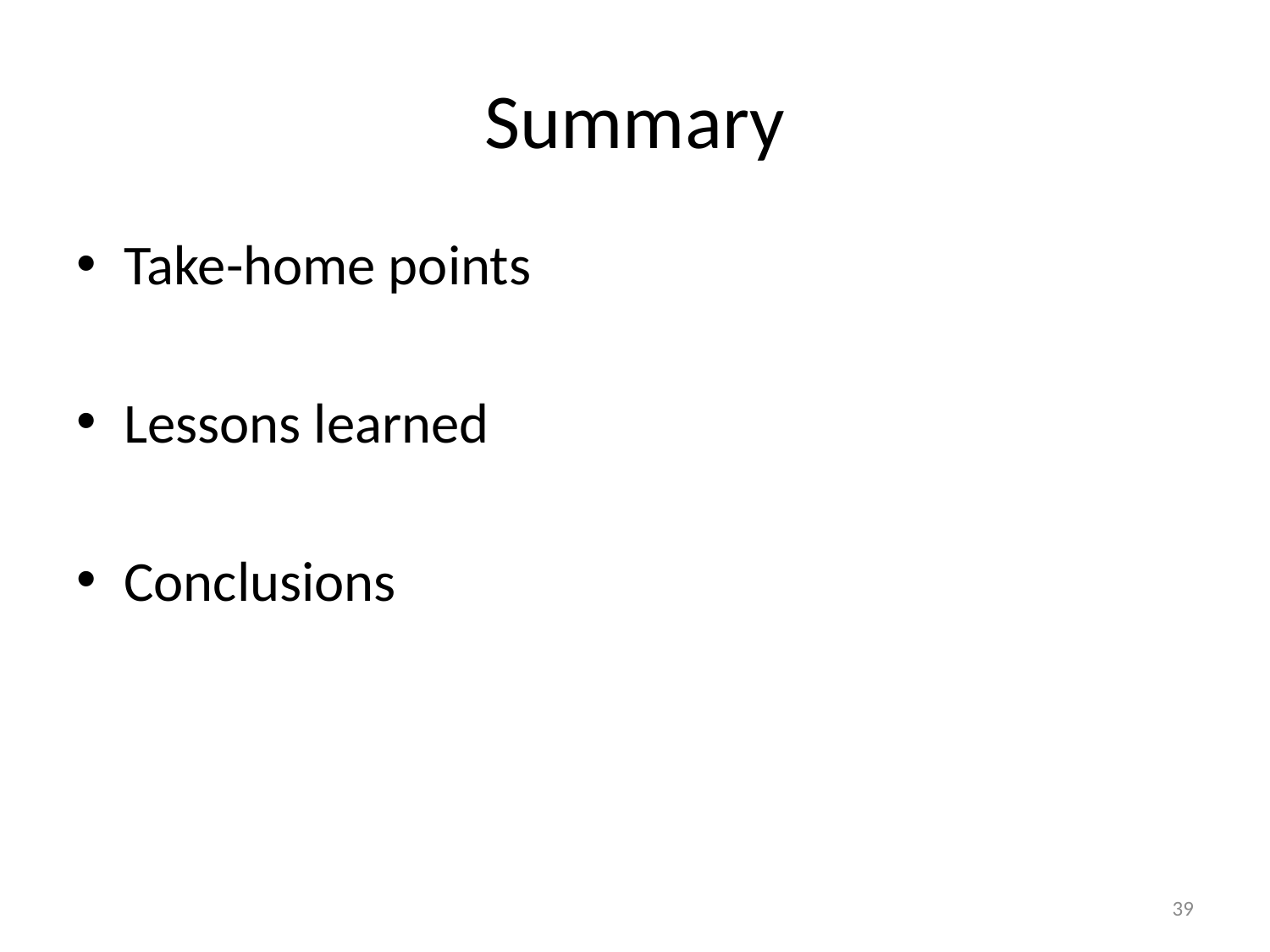

# Summary
Take-home points

Lessons learned

Conclusions
39